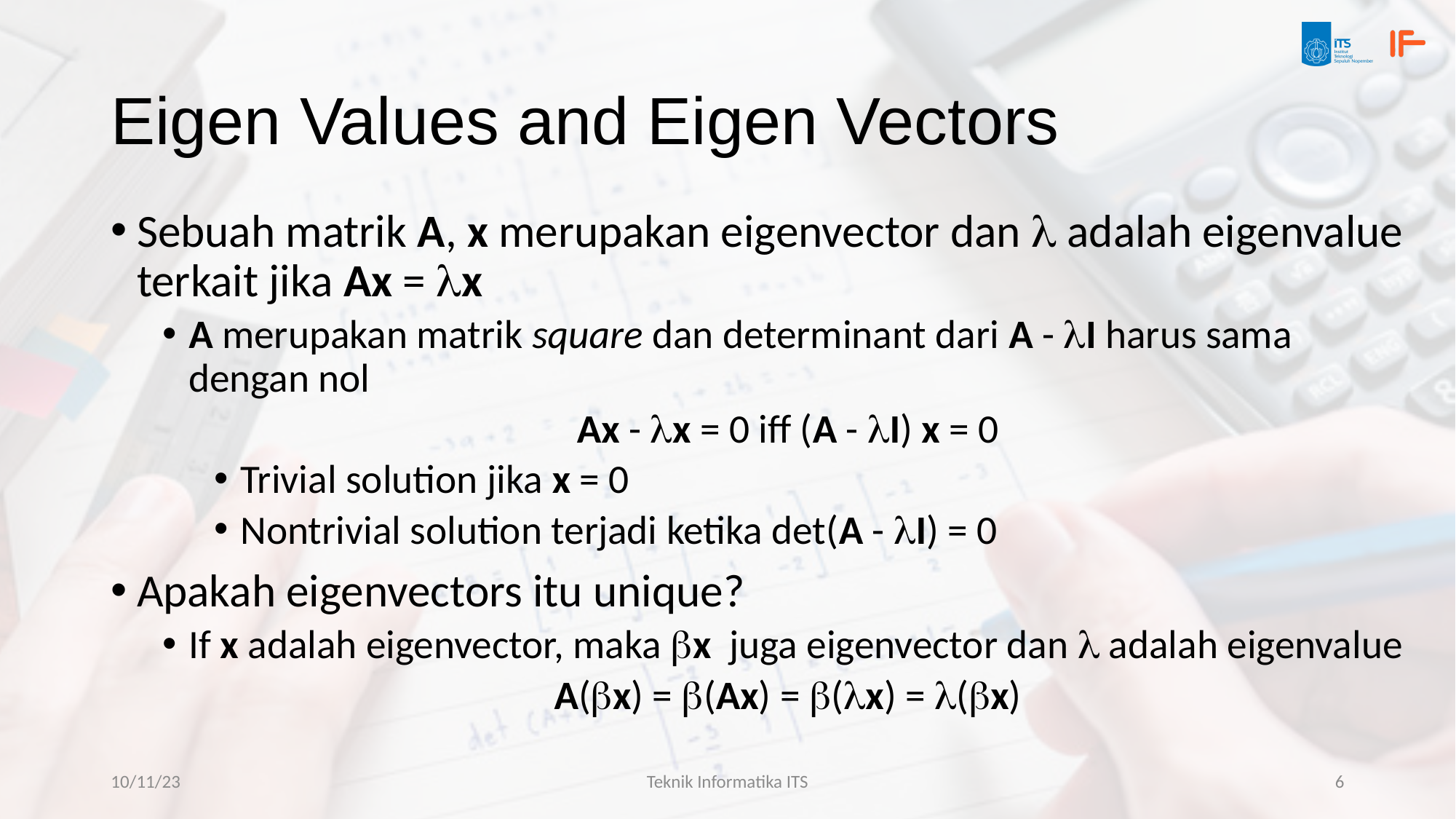

# Eigen Values and Eigen Vectors
Sebuah matrik A, x merupakan eigenvector dan λ adalah eigenvalue terkait jika Ax = λx
A merupakan matrik square dan determinant dari A - λI harus sama dengan nol
Ax - λx = 0 iff (A - λI) x = 0
Trivial solution jika x = 0
Nontrivial solution terjadi ketika det(A - λI) = 0
Apakah eigenvectors itu unique?
If x adalah eigenvector, maka βx  juga eigenvector dan λ adalah eigenvalue
A(βx) = β(Ax) = β(λx) = λ(βx)
10/11/23
Teknik Informatika ITS
6